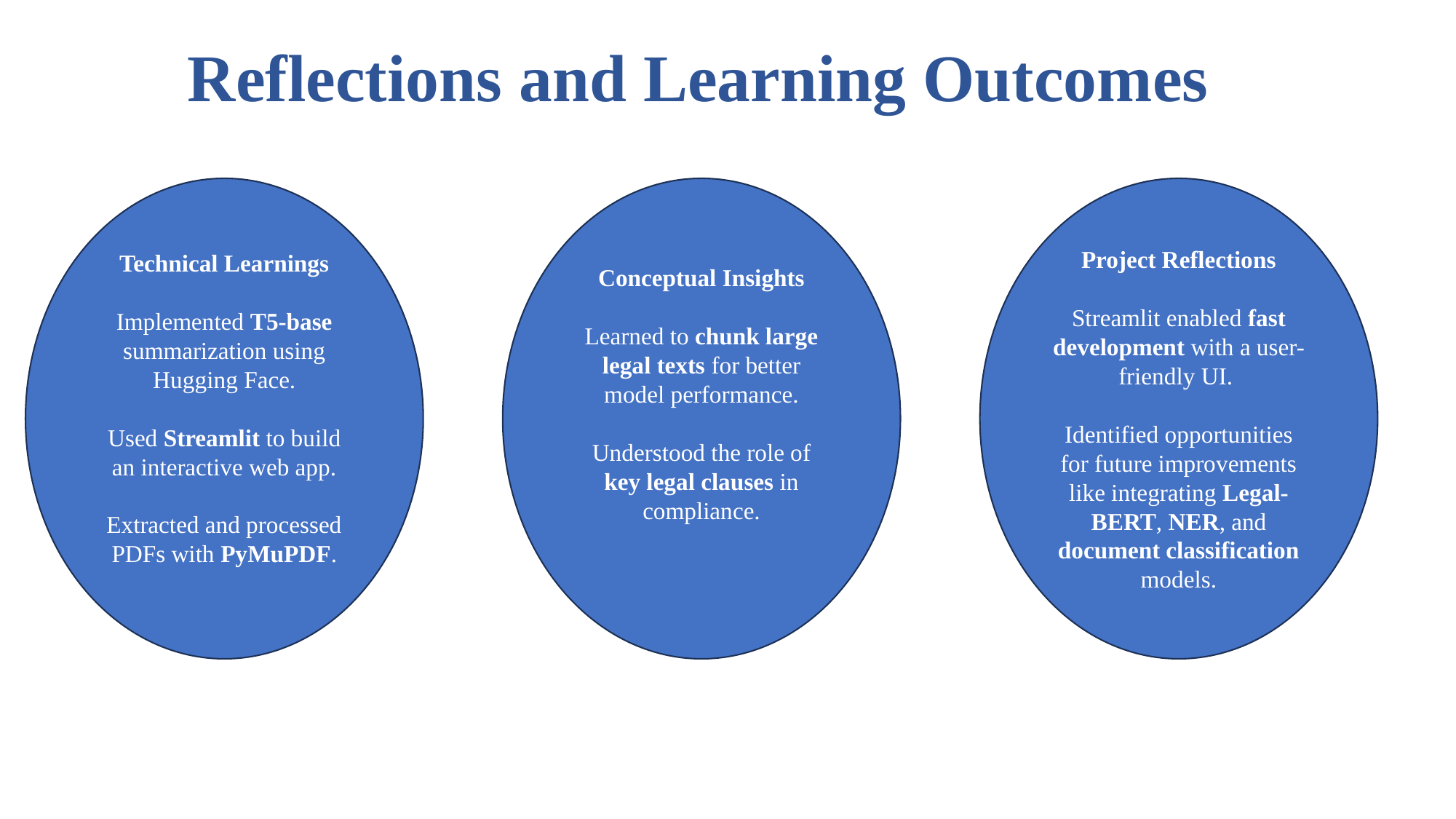

# Reflections and Learning Outcomes
Technical Learnings

Implemented T5-base summarization using Hugging Face.

Used Streamlit to build an interactive web app.

Extracted and processed PDFs with PyMuPDF.

Conceptual Insights

Learned to chunk large legal texts for better model performance.

Understood the role of key legal clauses in compliance.

Project Reflections

Streamlit enabled fast development with a user-friendly UI.

Identified opportunities for future improvements like integrating Legal-BERT, NER, and document classification models.